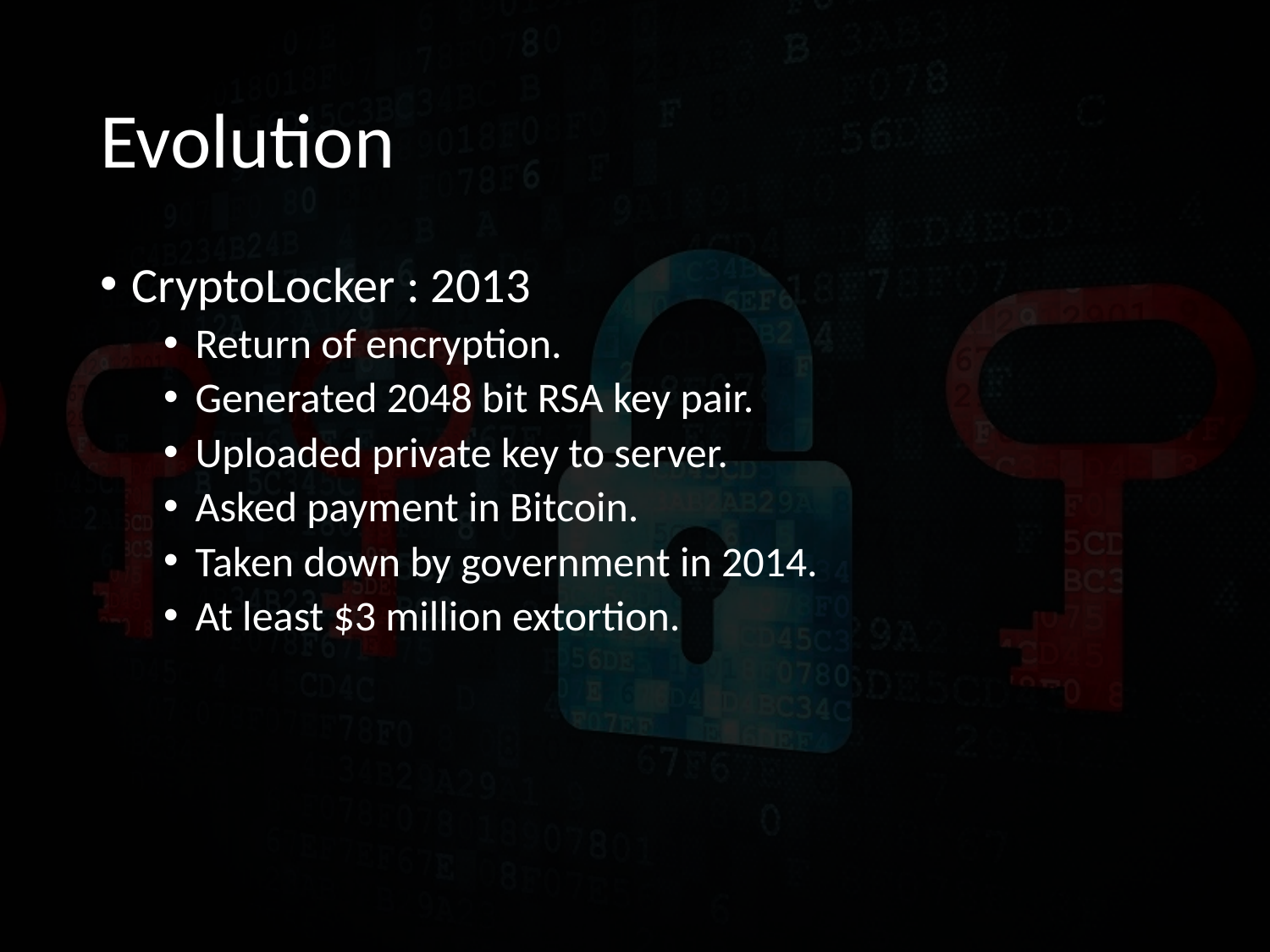

# Evolution
CryptoLocker : 2013
Return of encryption.
Generated 2048 bit RSA key pair.
Uploaded private key to server.
Asked payment in Bitcoin.
Taken down by government in 2014.
At least $3 million extortion.